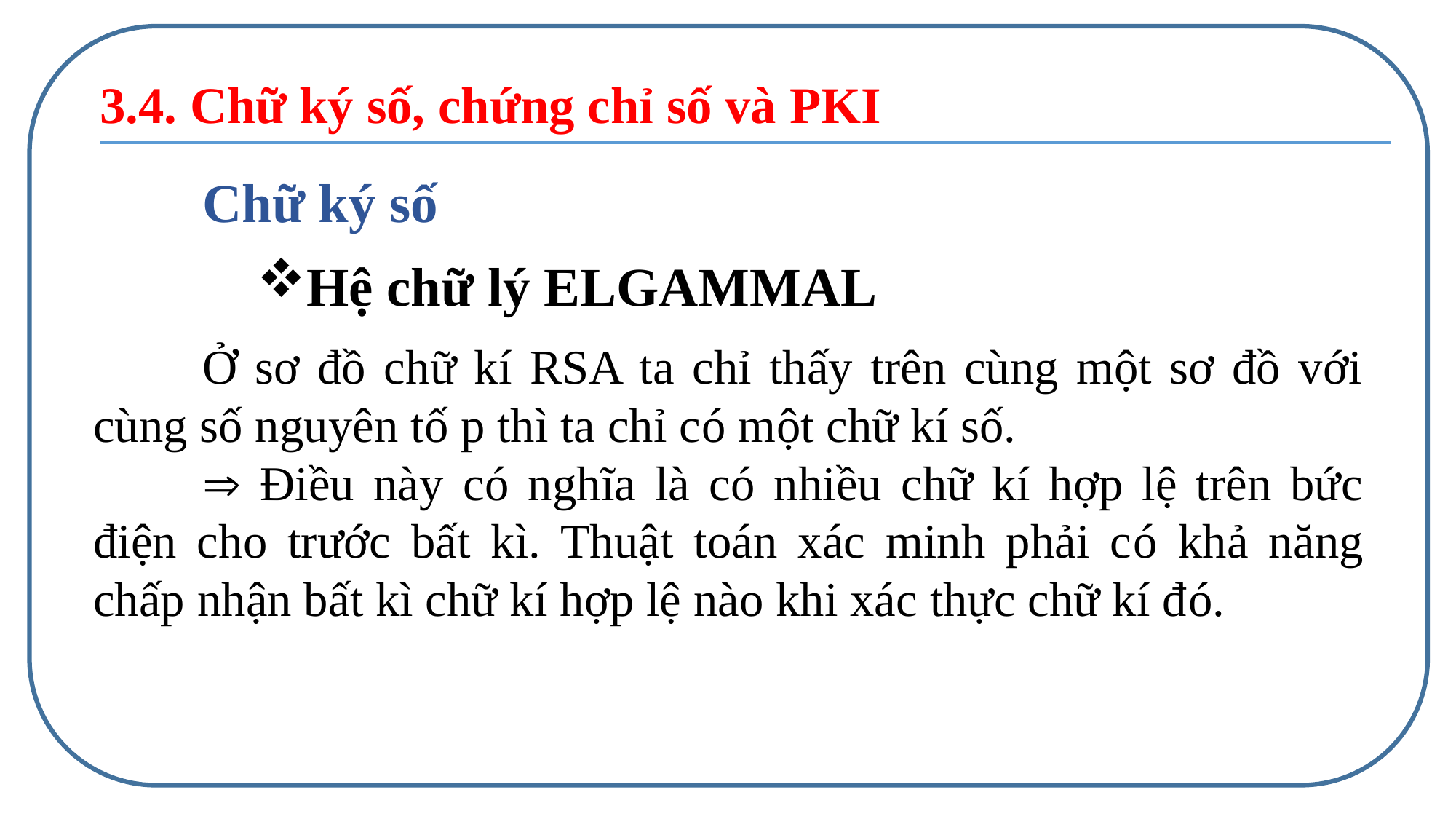

3.4. Chữ ký số, chứng chỉ số và PKI
	Chữ ký số
Hệ chữ lý ELGAMMAL
	Ở sơ đồ chữ kí RSA ta chỉ thấy trên cùng một sơ đồ với cùng số nguyên tố p thì ta chỉ có một chữ kí số.
	⇒ Điều này có nghĩa là có nhiều chữ kí hợp lệ trên bức điện cho trước bất kì. Thuật toán xác minh phải có khả năng chấp nhận bất kì chữ kí hợp lệ nào khi xác thực chữ kí đó.